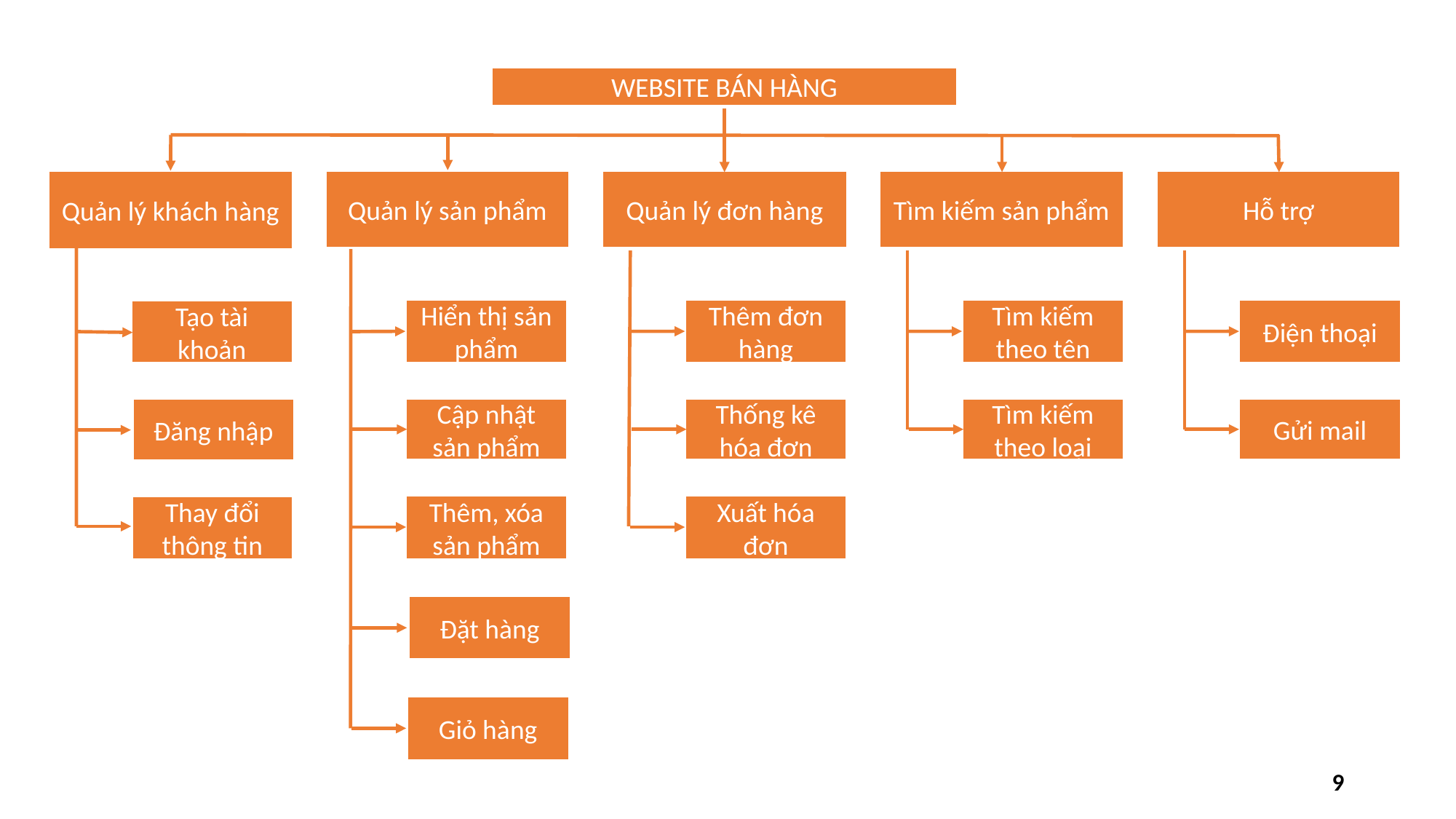

WEBSITE BÁN HÀNG
Quản lý khách hàng
Quản lý sản phẩm
Tìm kiếm sản phẩm
Hỗ trợ
Quản lý đơn hàng
Hiển thị sản phẩm
Thêm đơn hàng
Tìm kiếm theo tên
Điện thoại
Tạo tài khoản
Đăng nhập
Tìm kiếm theo loại
Gửi mail
Cập nhật sản phẩm
Thống kê hóa đơn
Xuất hóa đơn
Thêm, xóa sản phẩm
Thay đổi thông tin
Đặt hàng
Giỏ hàng
9